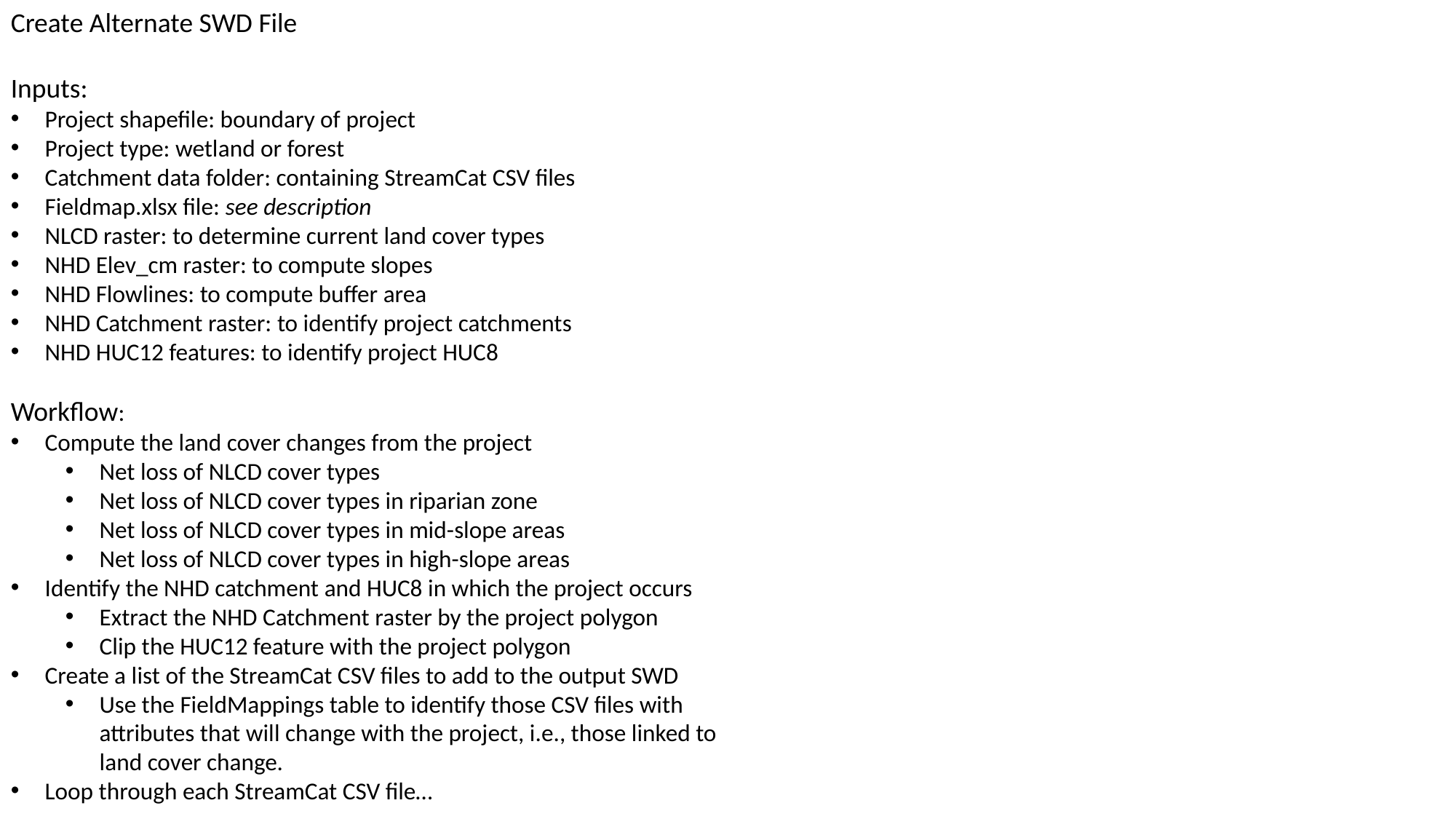

Create Alternate SWD File

Inputs:
Project shapefile: boundary of project
Project type: wetland or forest
Catchment data folder: containing StreamCat CSV files
Fieldmap.xlsx file: see description
NLCD raster: to determine current land cover types
NHD Elev_cm raster: to compute slopes
NHD Flowlines: to compute buffer area
NHD Catchment raster: to identify project catchments
NHD HUC12 features: to identify project HUC8

Workflow:
Compute the land cover changes from the project
Net loss of NLCD cover types
Net loss of NLCD cover types in riparian zone
Net loss of NLCD cover types in mid-slope areas
Net loss of NLCD cover types in high-slope areas
Identify the NHD catchment and HUC8 in which the project occurs
Extract the NHD Catchment raster by the project polygon
Clip the HUC12 feature with the project polygon
Create a list of the StreamCat CSV files to add to the output SWD
Use the FieldMappings table to identify those CSV files with attributes that will change with the project, i.e., those linked to land cover change.
Loop through each StreamCat CSV file…